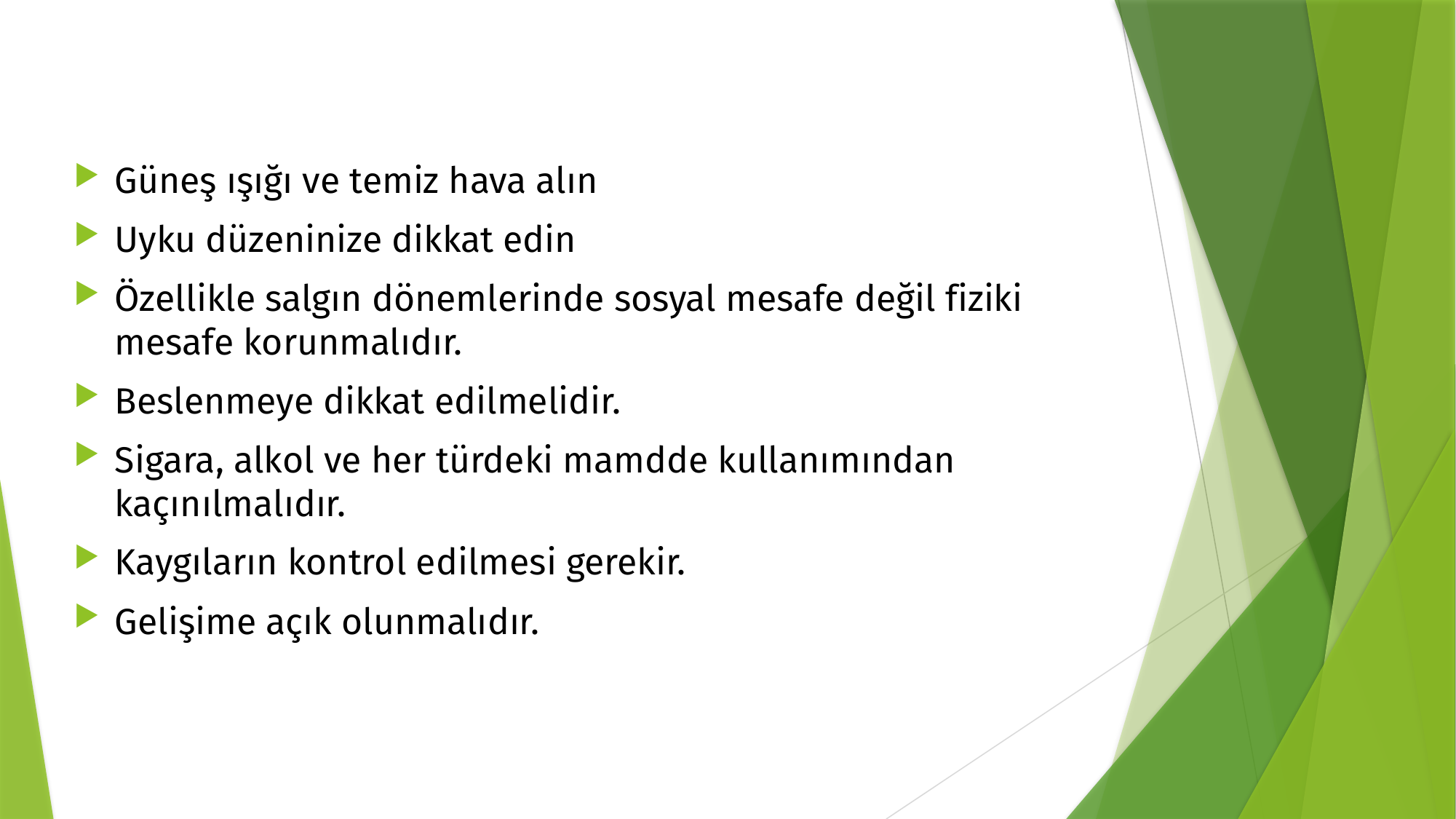

Güneş ışığı ve temiz hava alın
Uyku düzeninize dikkat edin
Özellikle salgın dönemlerinde sosyal mesafe değil fiziki mesafe korunmalıdır.
Beslenmeye dikkat edilmelidir.
Sigara, alkol ve her türdeki mamdde kullanımından kaçınılmalıdır.
Kaygıların kontrol edilmesi gerekir.
Gelişime açık olunmalıdır.